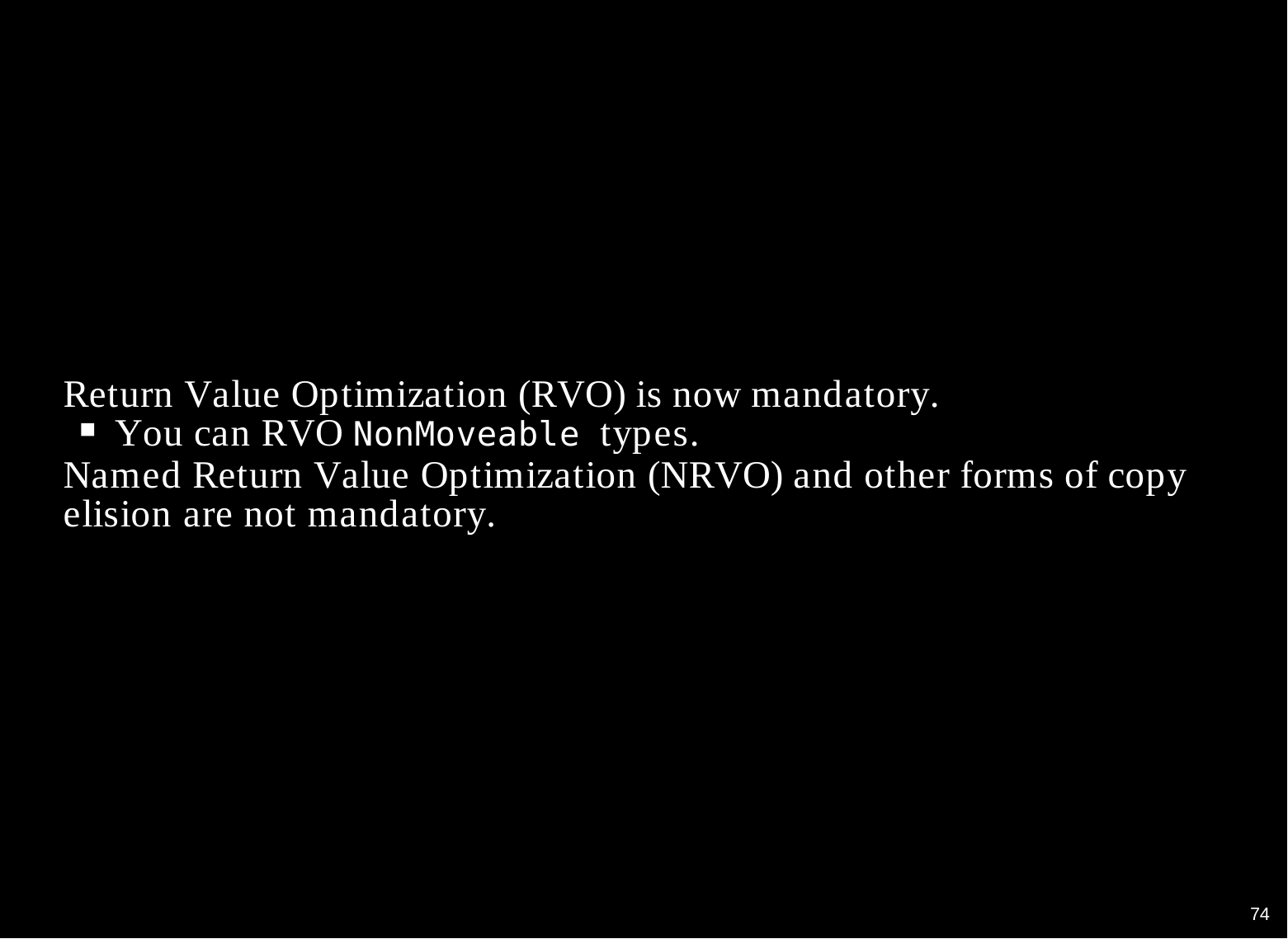

Return Value Optimization (RVO) is now mandatory.
You can RVO NonMoveable types.
Named Return Value Optimization (NRVO) and other forms of copy elision are not mandatory.

74